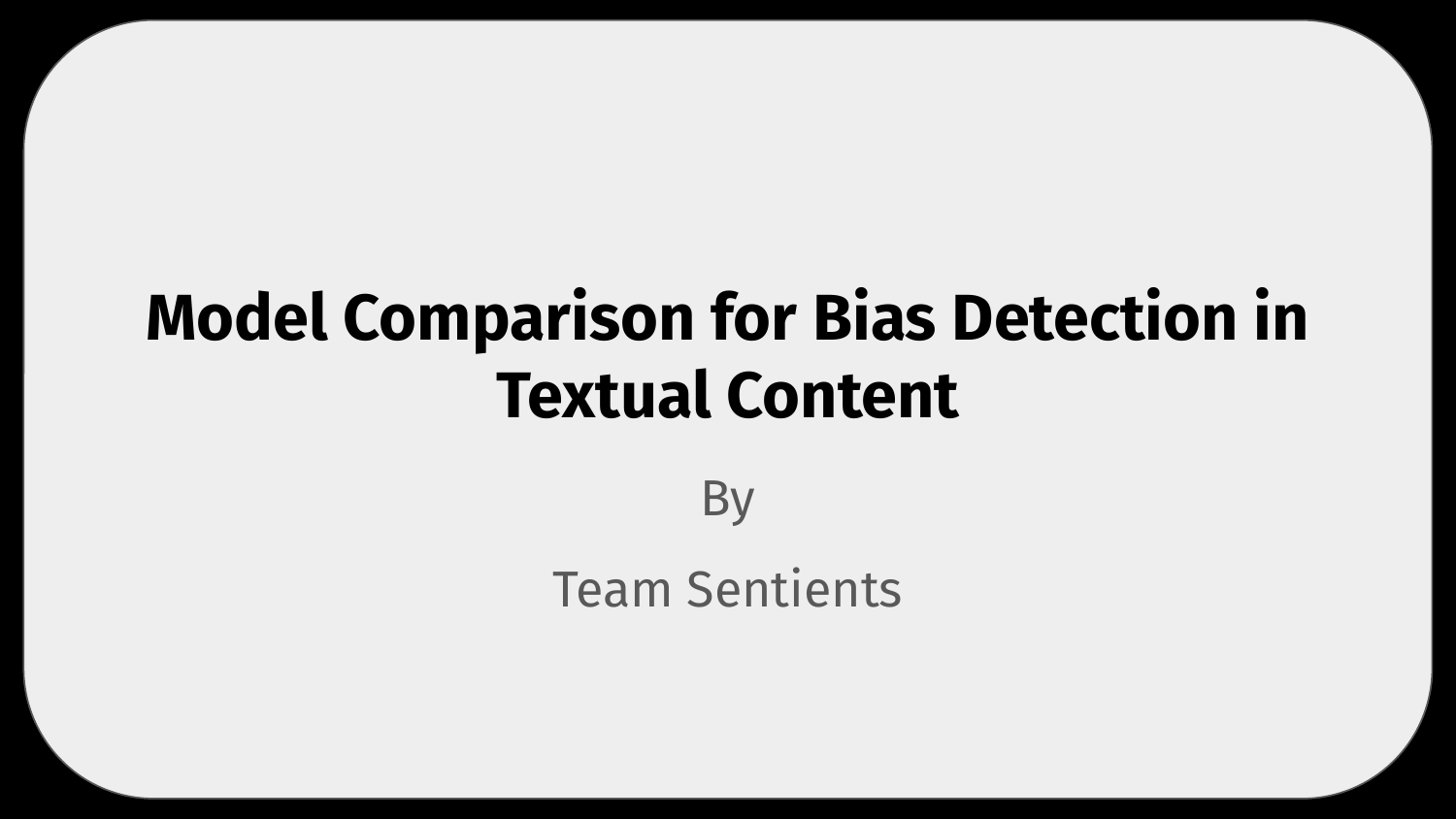

# Model Comparison for Bias Detection in Textual Content
By

Team Sentients